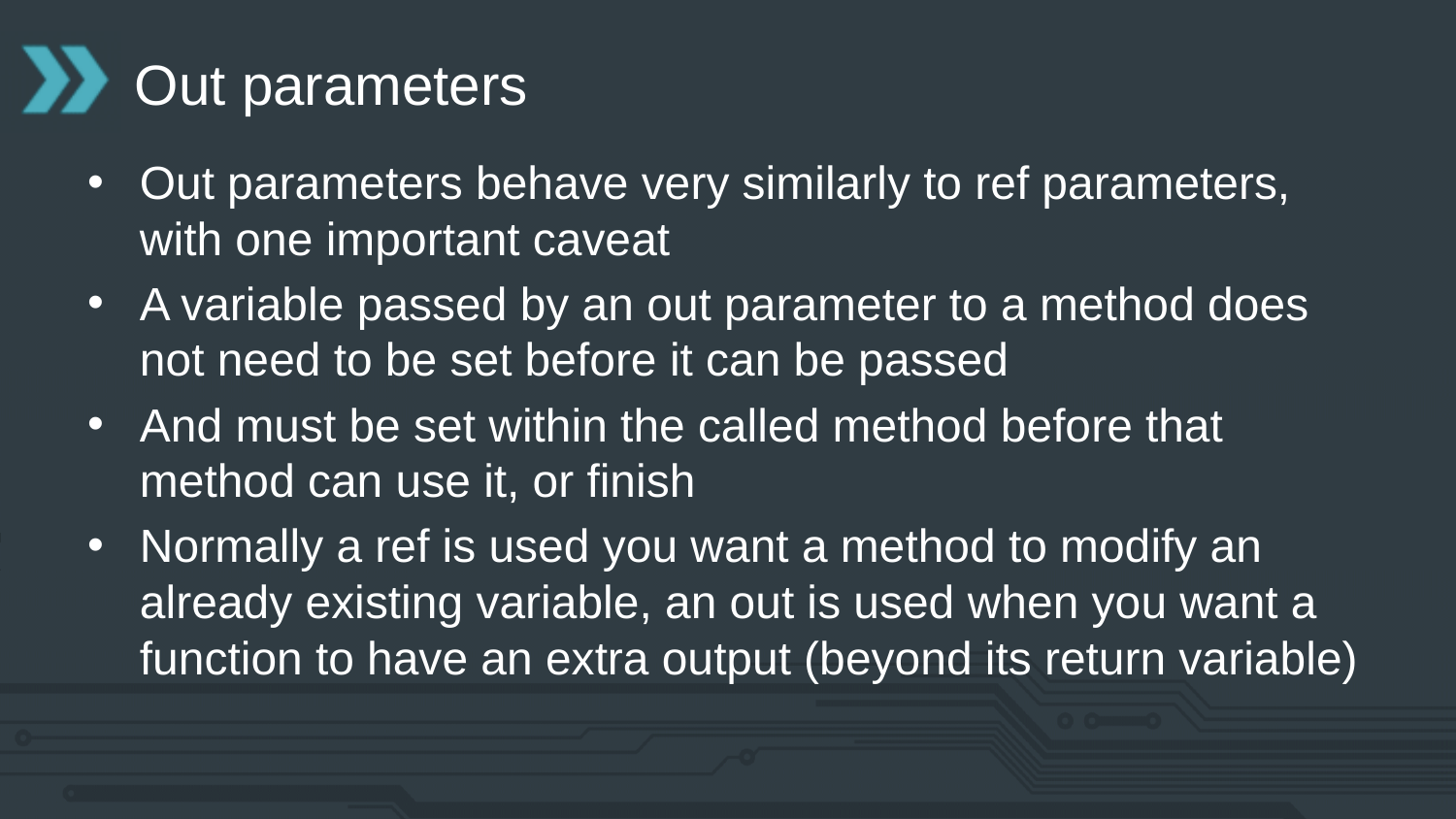

# Out parameters
Out parameters behave very similarly to ref parameters, with one important caveat
A variable passed by an out parameter to a method does not need to be set before it can be passed
And must be set within the called method before that method can use it, or finish
Normally a ref is used you want a method to modify an already existing variable, an out is used when you want a function to have an extra output (beyond its return variable)